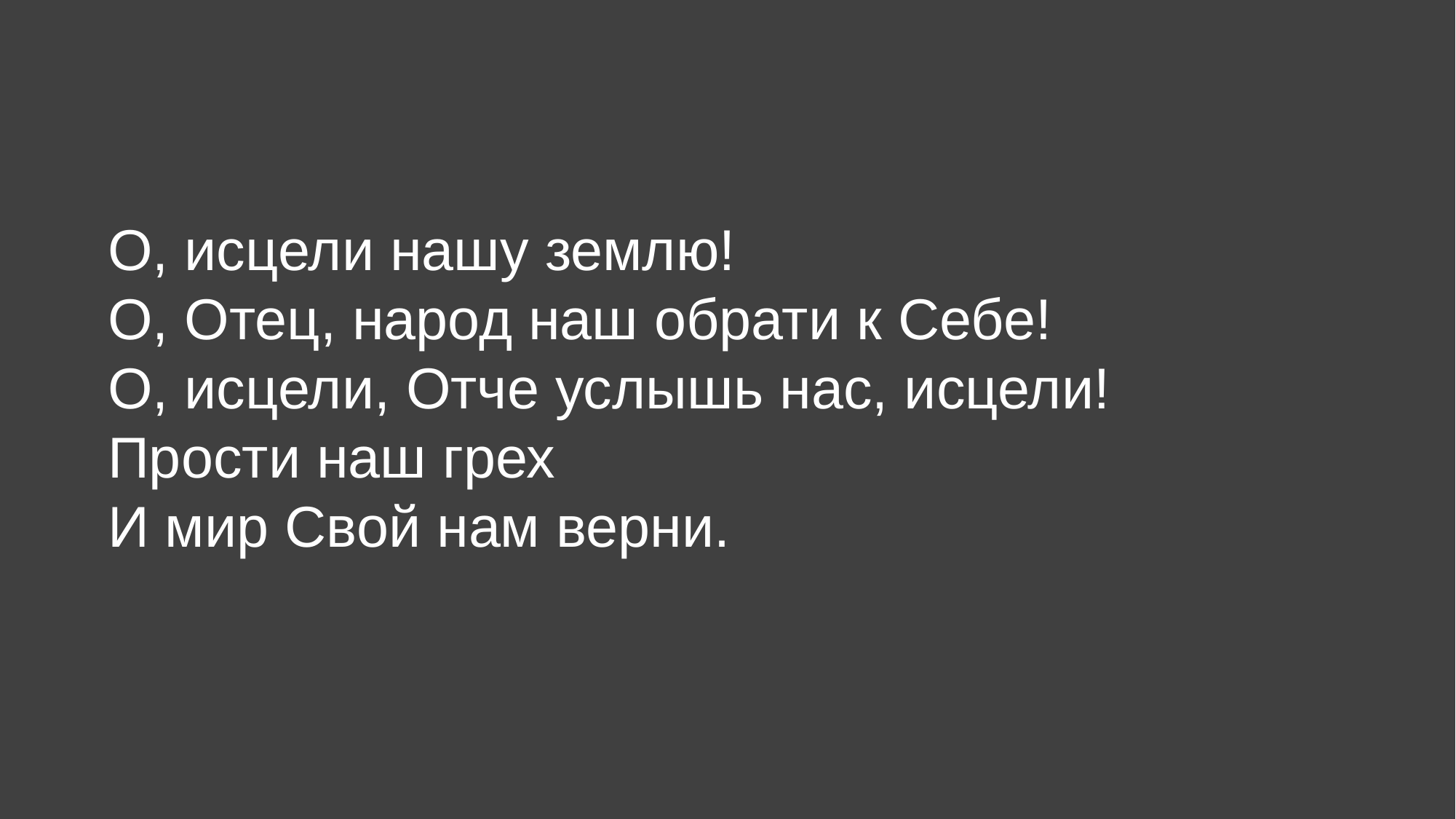

О, исцели нашу землю!
О, Отец, народ наш обрати к Себе!
О, исцели, Отче услышь нас, исцели!
Прости наш грех
И мир Свой нам верни.